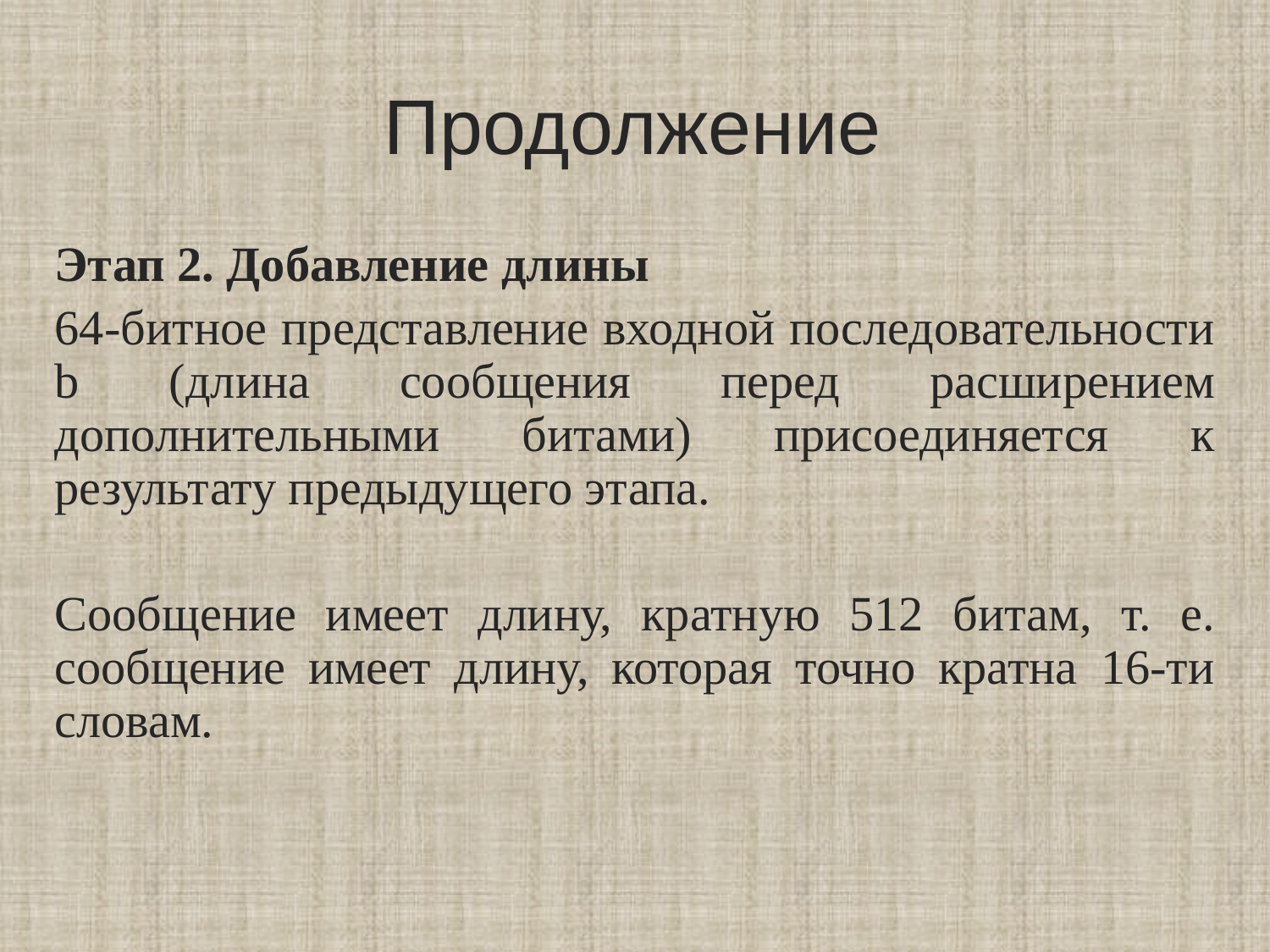

# Продолжение
Этап 2. Добавление длины
64-битное представление входной последовательности b (длина сообщения перед расширением дополнительными битами) присоединяется к результату предыдущего этапа.

Сообщение имеет длину, кратную 512 битам, т. е. сообщение имеет длину, которая точно кратна 16-ти словам.